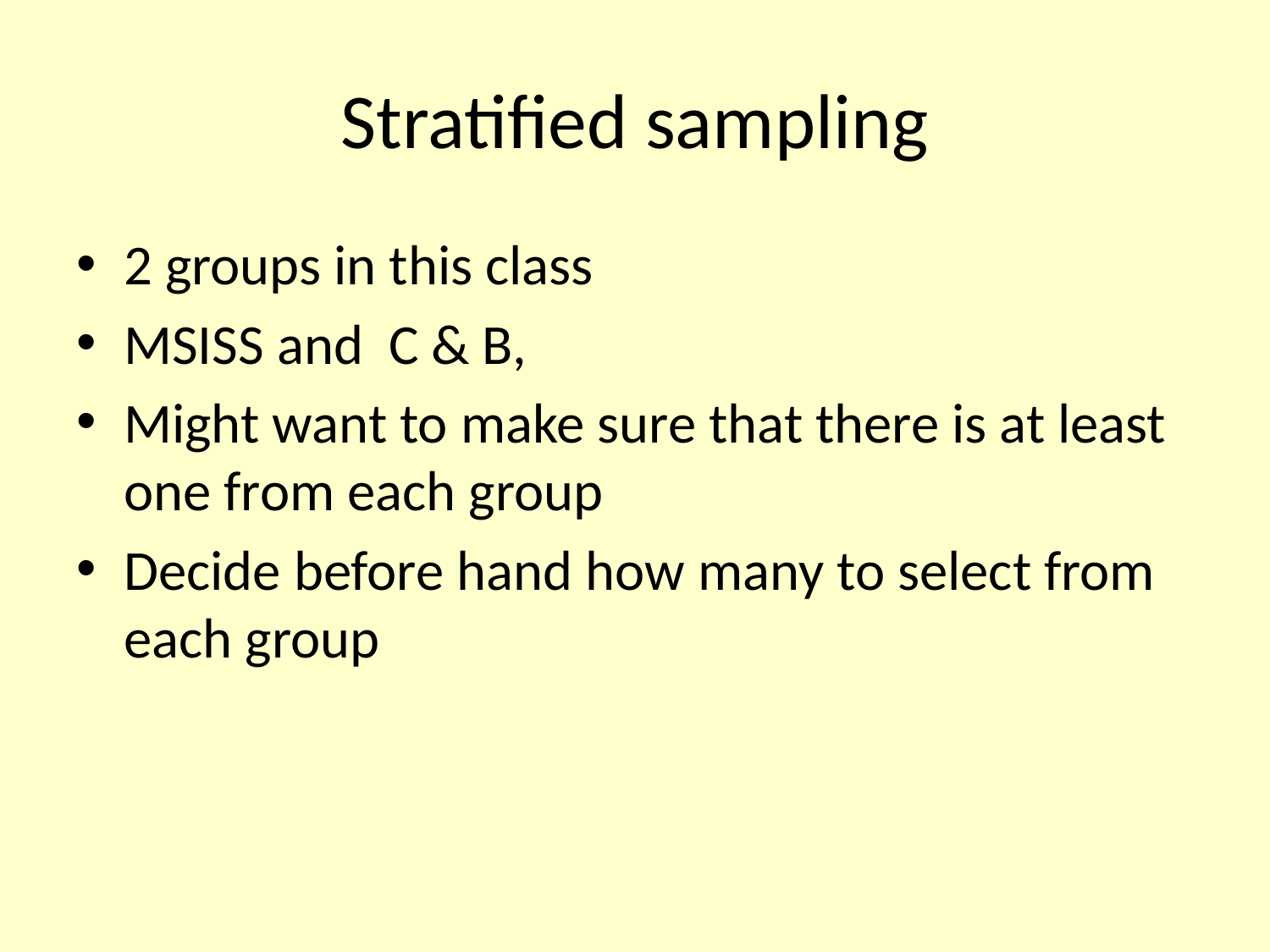

# Stratified sampling
2 groups in this class
MSISS and  C & B,
Might want to make sure that there is at least one from each group
Decide before hand how many to select from each group